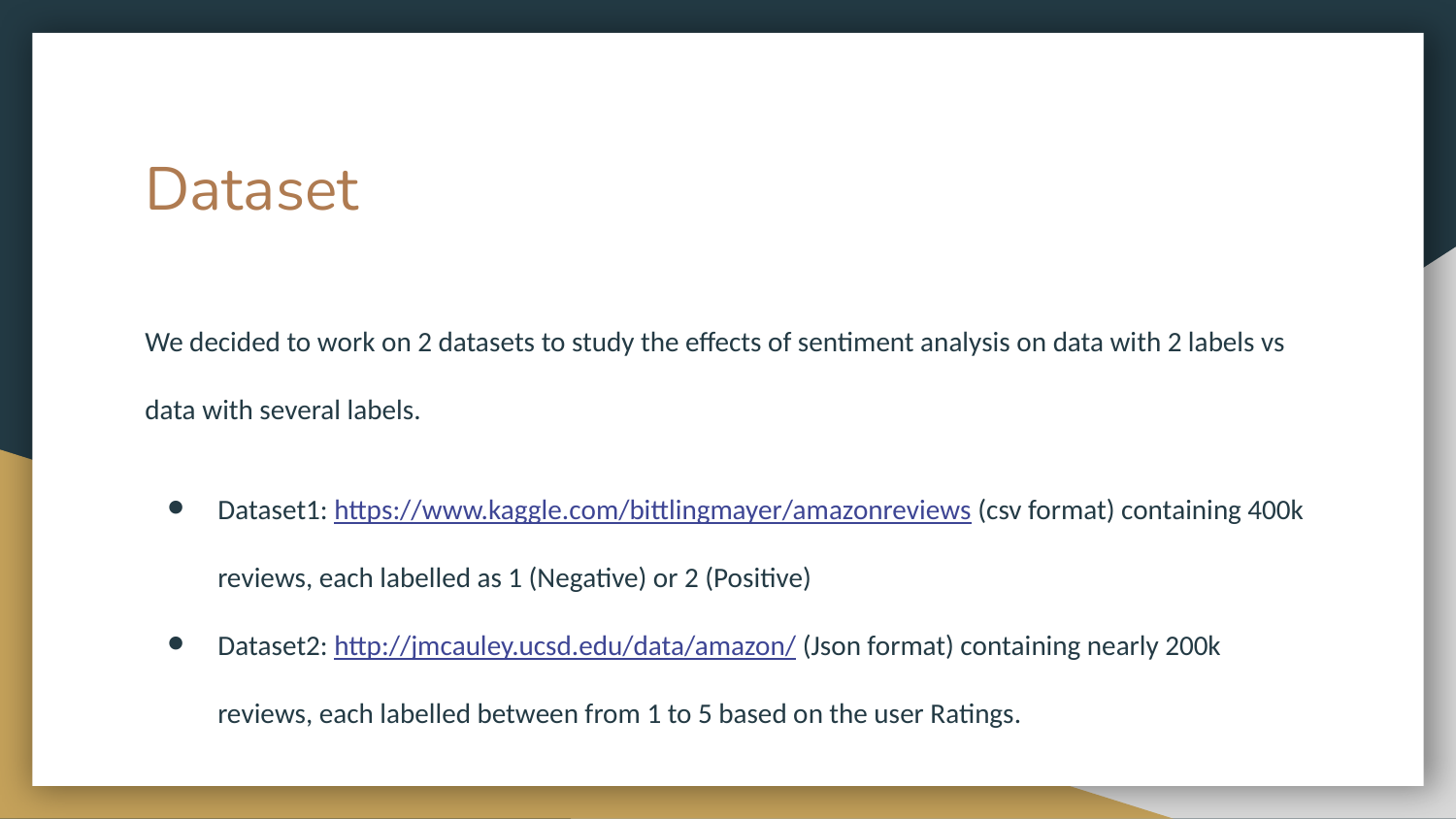

# Dataset
We decided to work on 2 datasets to study the effects of sentiment analysis on data with 2 labels vs data with several labels.
Dataset1: https://www.kaggle.com/bittlingmayer/amazonreviews (csv format) containing 400k reviews, each labelled as 1 (Negative) or 2 (Positive)
Dataset2: http://jmcauley.ucsd.edu/data/amazon/ (Json format) containing nearly 200k reviews, each labelled between from 1 to 5 based on the user Ratings.